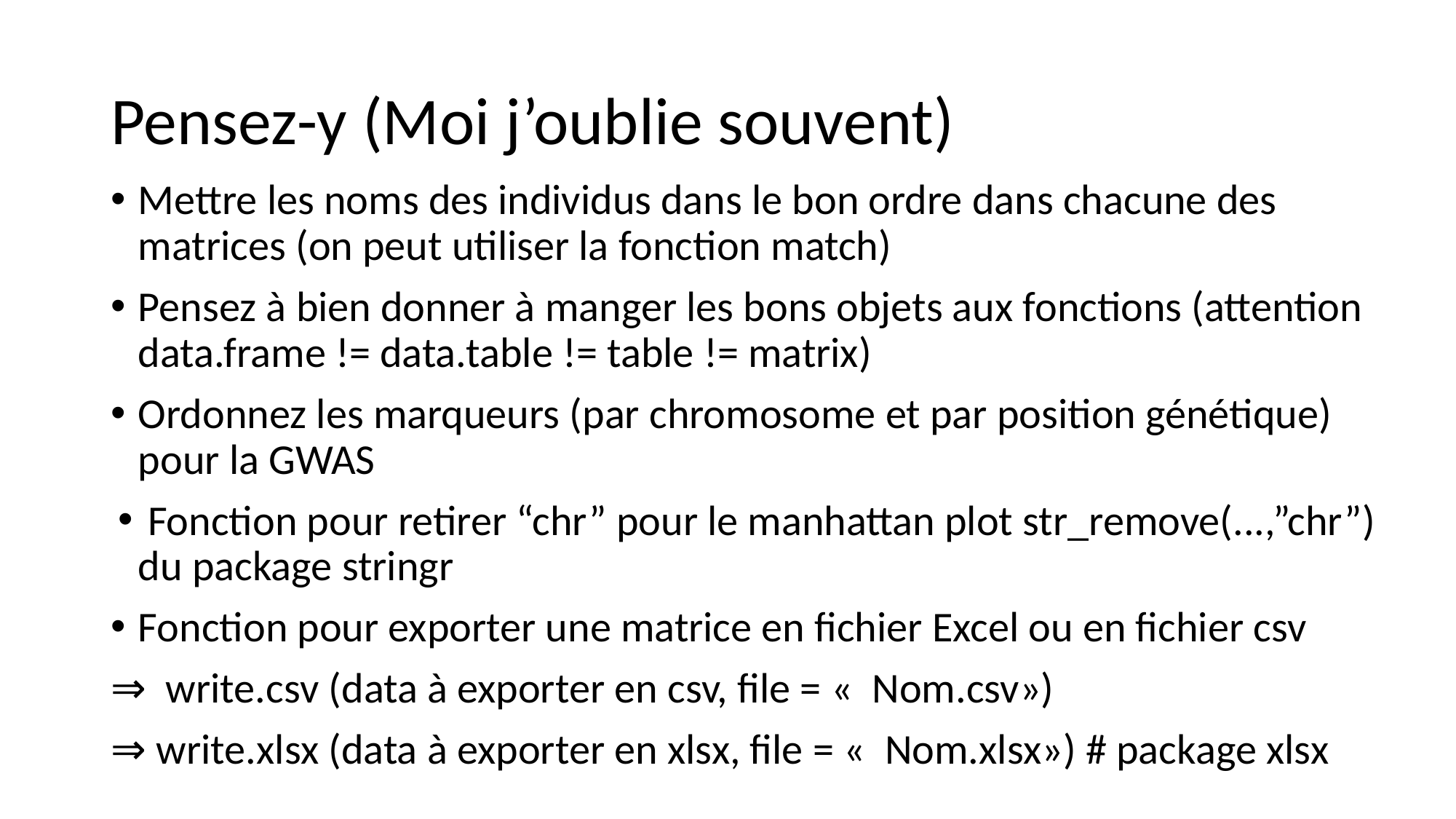

# Pensez-y (Moi j’oublie souvent)
Mettre les noms des individus dans le bon ordre dans chacune des matrices (on peut utiliser la fonction match)
Pensez à bien donner à manger les bons objets aux fonctions (attention data.frame != data.table != table != matrix)
Ordonnez les marqueurs (par chromosome et par position génétique) pour la GWAS
 Fonction pour retirer “chr” pour le manhattan plot str_remove(...,”chr”) du package stringr
Fonction pour exporter une matrice en fichier Excel ou en fichier csv
⇒  write.csv (data à exporter en csv, file = «  Nom.csv»)
⇒ write.xlsx (data à exporter en xlsx, file = «  Nom.xlsx») # package xlsx